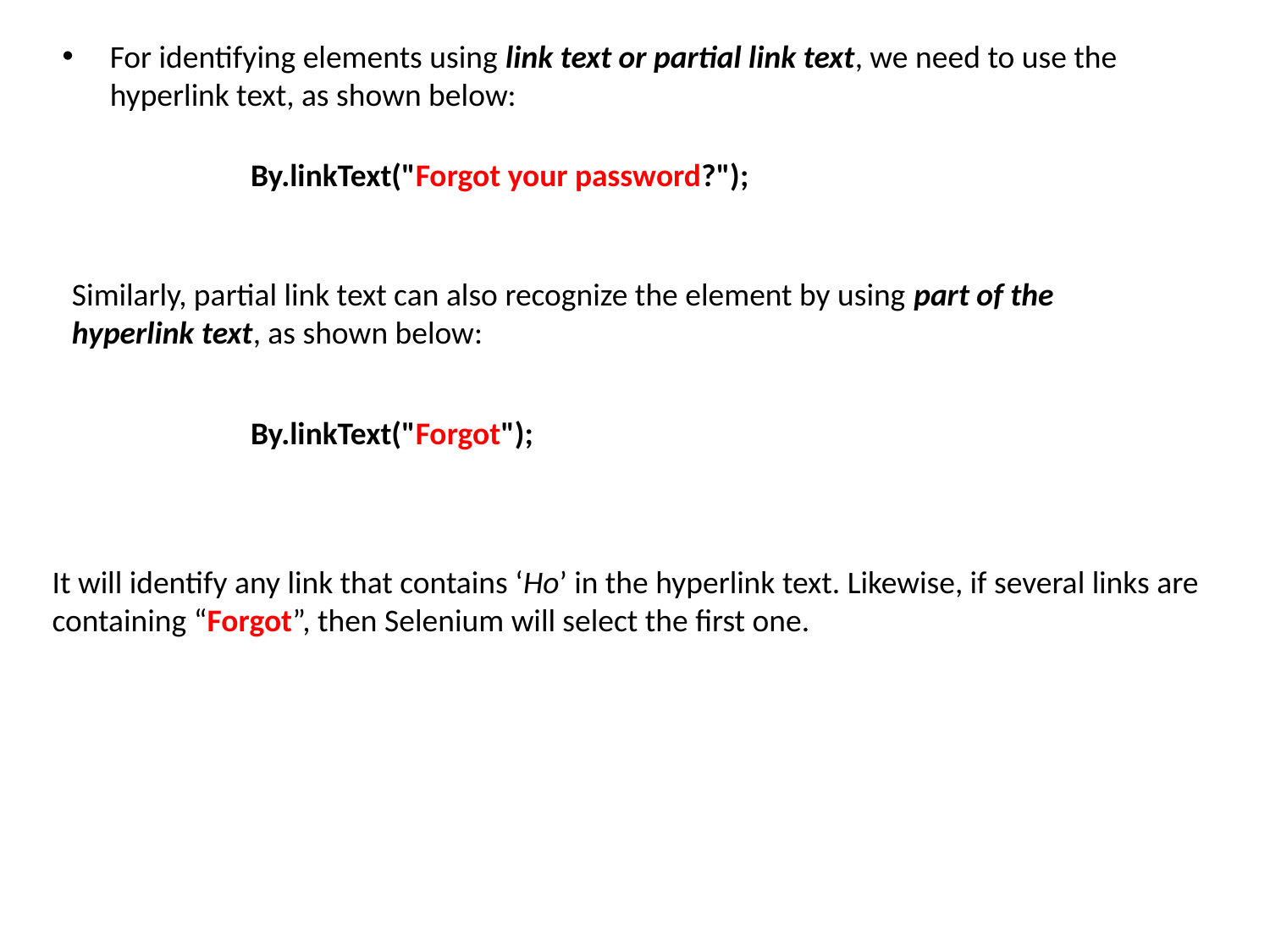

For identifying elements using link text or partial link text, we need to use the hyperlink text, as shown below:
By.linkText("Forgot your password?");
Similarly, partial link text can also recognize the element by using part of the hyperlink text, as shown below:
By.linkText("Forgot");
It will identify any link that contains ‘Ho’ in the hyperlink text. Likewise, if several links are containing “Forgot”, then Selenium will select the first one.